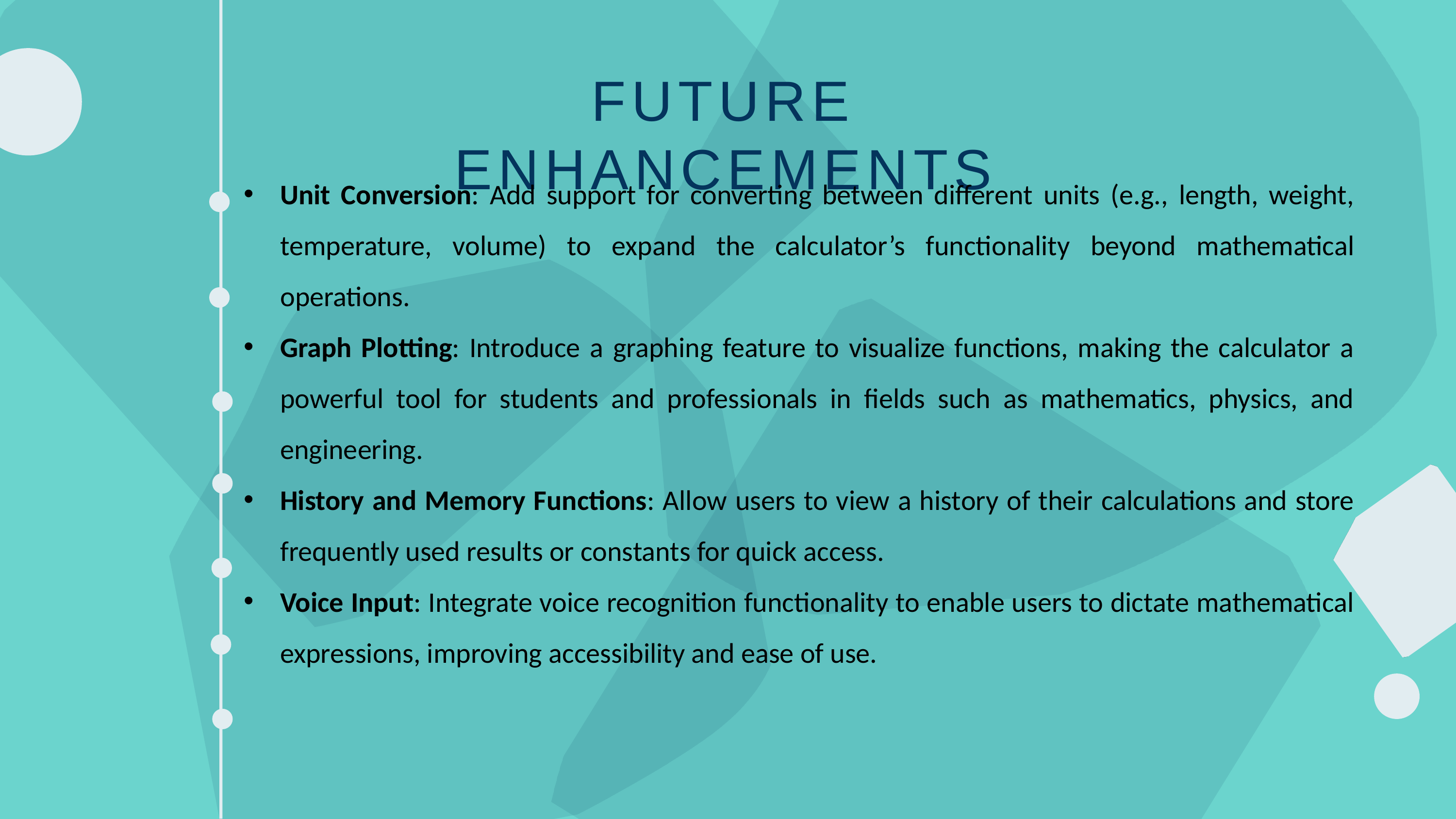

FUTURE ENHANCEMENTS
Unit Conversion: Add support for converting between different units (e.g., length, weight, temperature, volume) to expand the calculator’s functionality beyond mathematical operations.
Graph Plotting: Introduce a graphing feature to visualize functions, making the calculator a powerful tool for students and professionals in fields such as mathematics, physics, and engineering.
History and Memory Functions: Allow users to view a history of their calculations and store frequently used results or constants for quick access.
Voice Input: Integrate voice recognition functionality to enable users to dictate mathematical expressions, improving accessibility and ease of use.